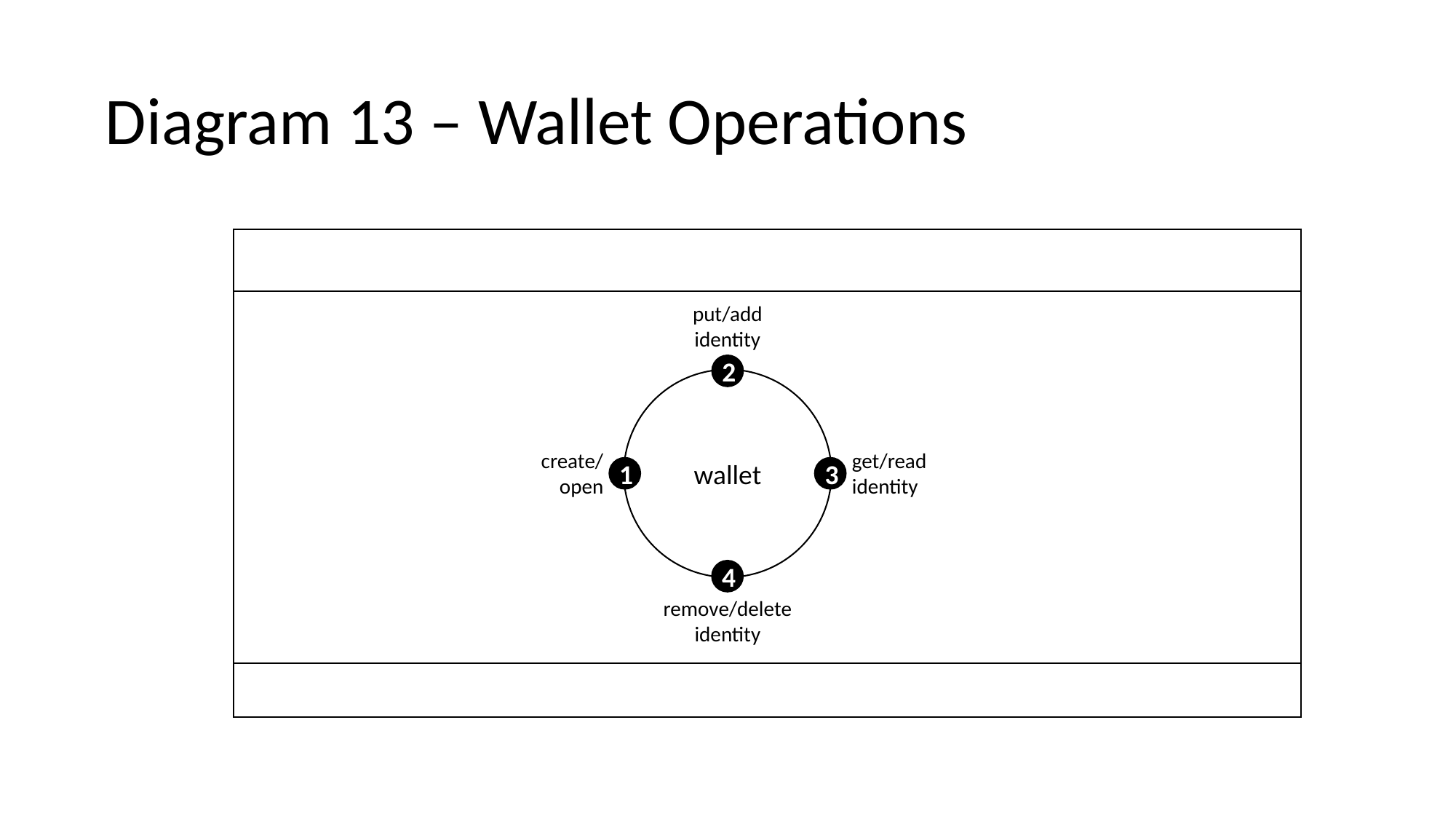

# Diagram 13 – Wallet Operations

put/add
identity
2
wallet
get/read
identity
create/
open
1
3
4
remove/delete
identity